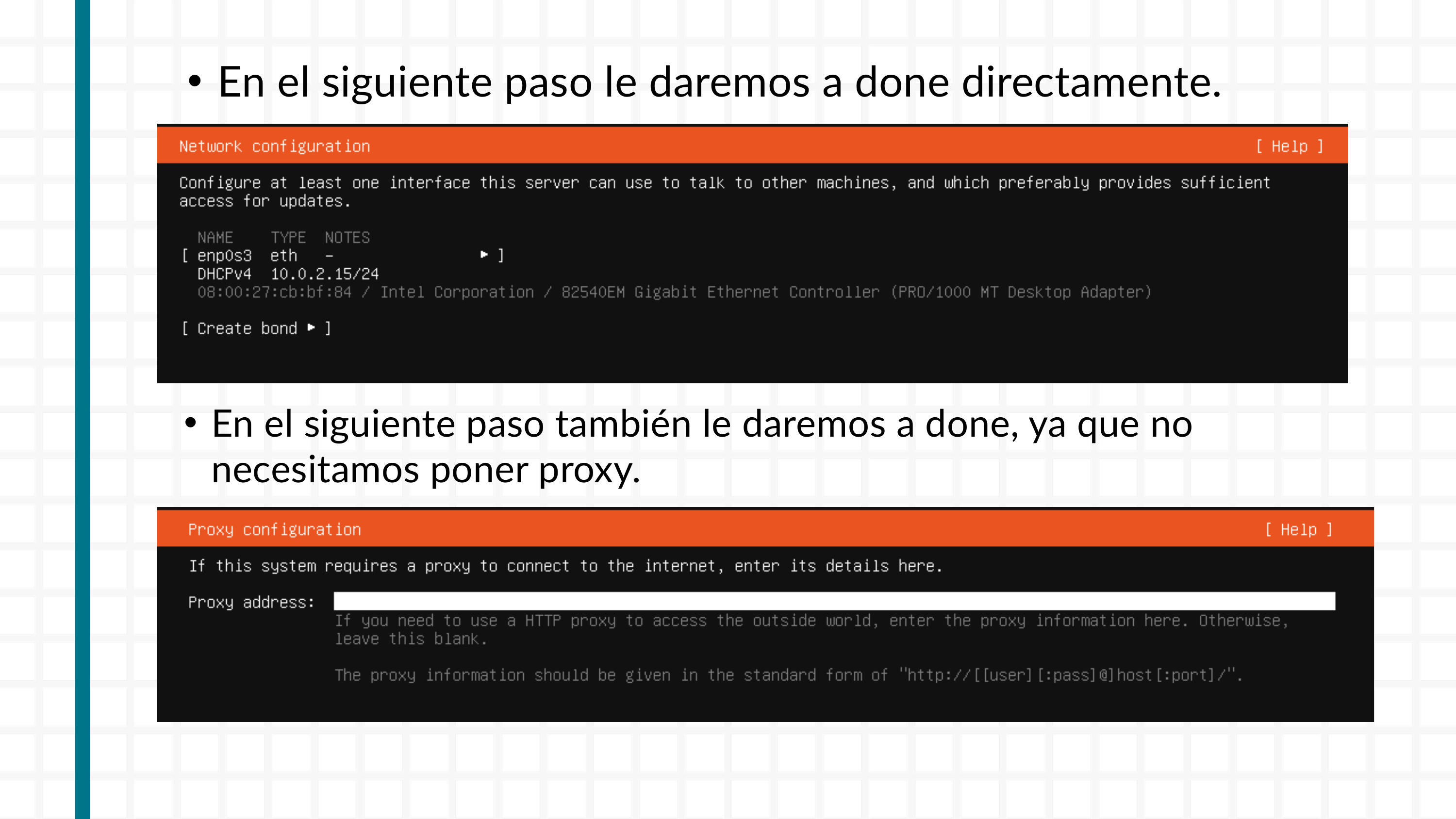

En el siguiente paso le daremos a done directamente.

En el siguiente paso también le daremos a done, ya que no necesitamos poner proxy.